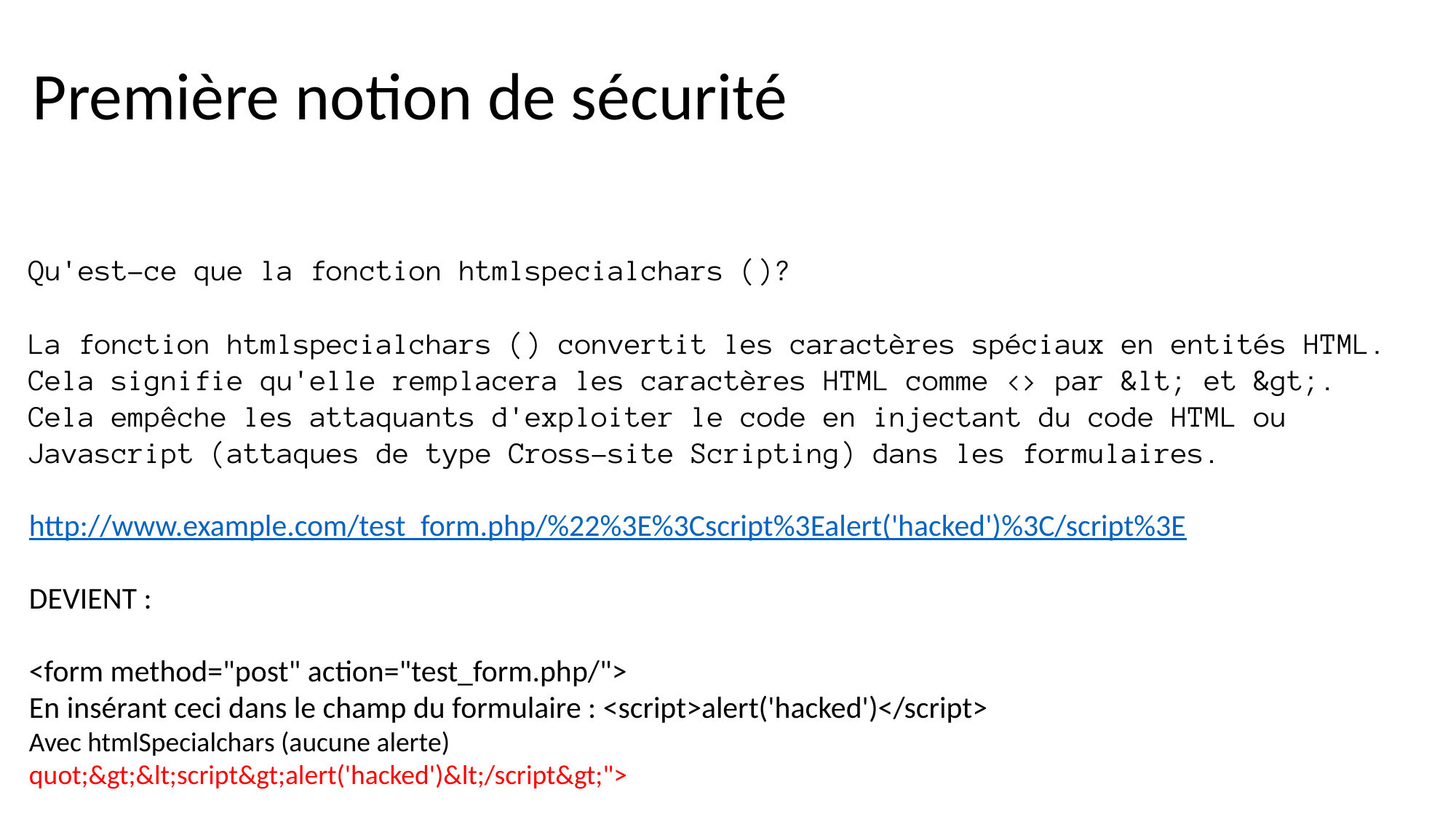

# Première notion de sécurité
Qu'est-ce que la fonction htmlspecialchars ()?

La fonction htmlspecialchars () convertit les caractères spéciaux en entités HTML. Cela signifie qu'elle remplacera les caractères HTML comme <> par &lt; et &gt;. Cela empêche les attaquants d'exploiter le code en injectant du code HTML ou Javascript (attaques de type Cross-site Scripting) dans les formulaires.

http://www.example.com/test_form.php/%22%3E%3Cscript%3Ealert('hacked')%3C/script%3E

DEVIENT :

<form method="post" action="test_form.php/">
En insérant ceci dans le champ du formulaire : <script>alert('hacked')</script>
Avec htmlSpecialchars (aucune alerte)
quot;&gt;&lt;script&gt;alert('hacked')&lt;/script&gt;">